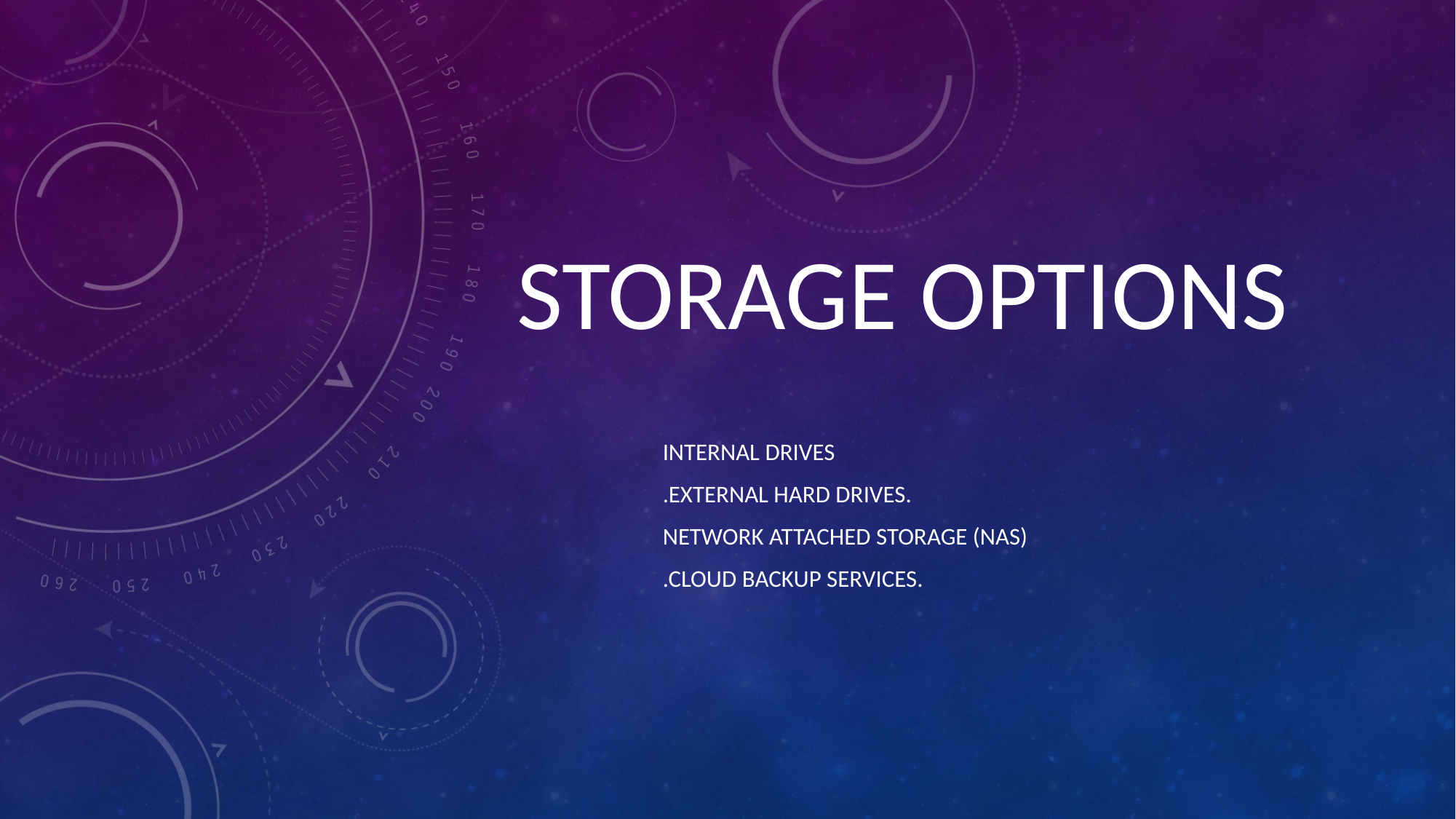

# Storage Options
Internal drives
.External hard drives.
Network Attached Storage (NAS)
.Cloud backup services.